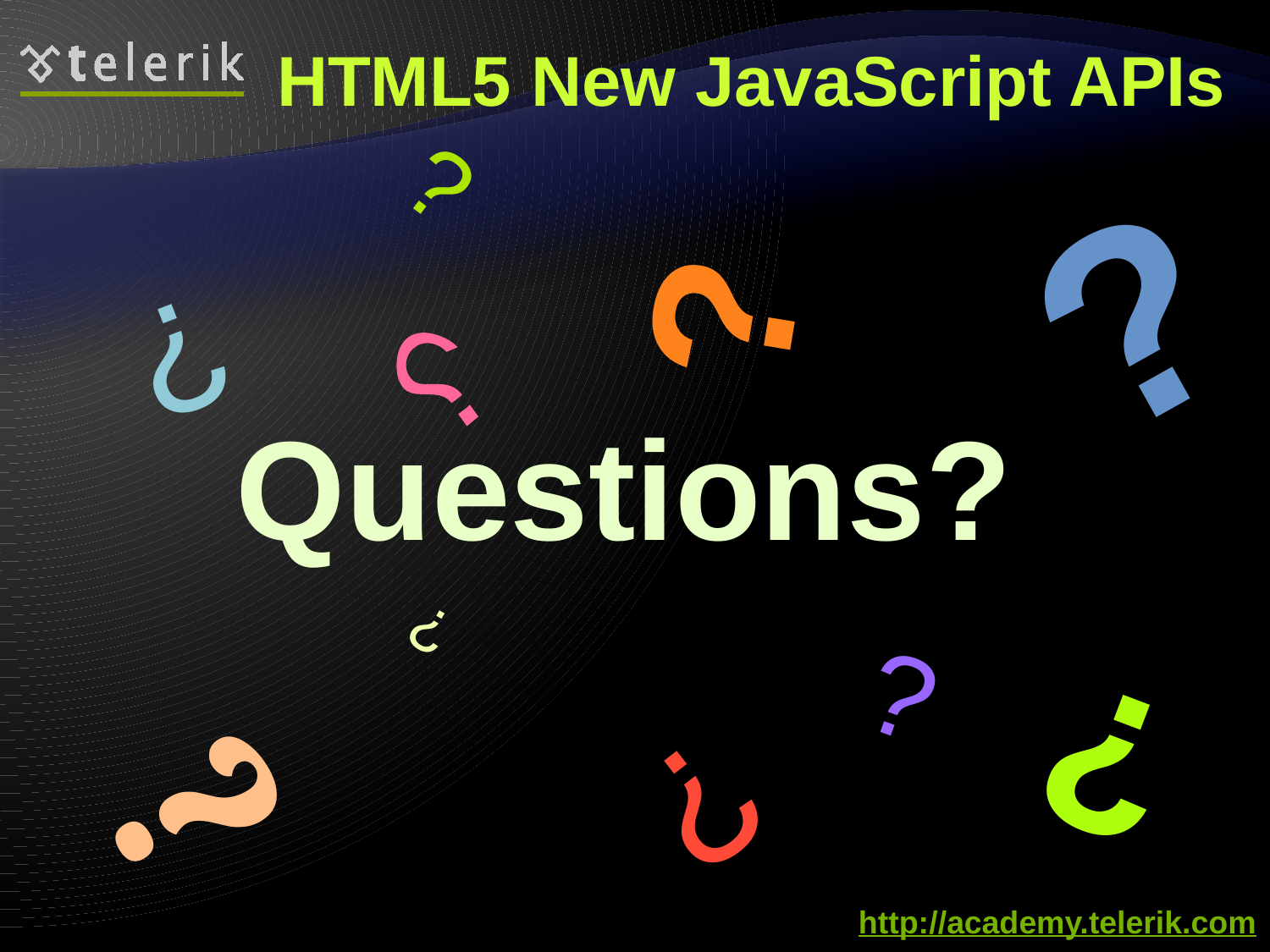

# HTML5 New JavaScript APIs
?
?
?
?
?
?
?
?
?
?
http://academy.telerik.com